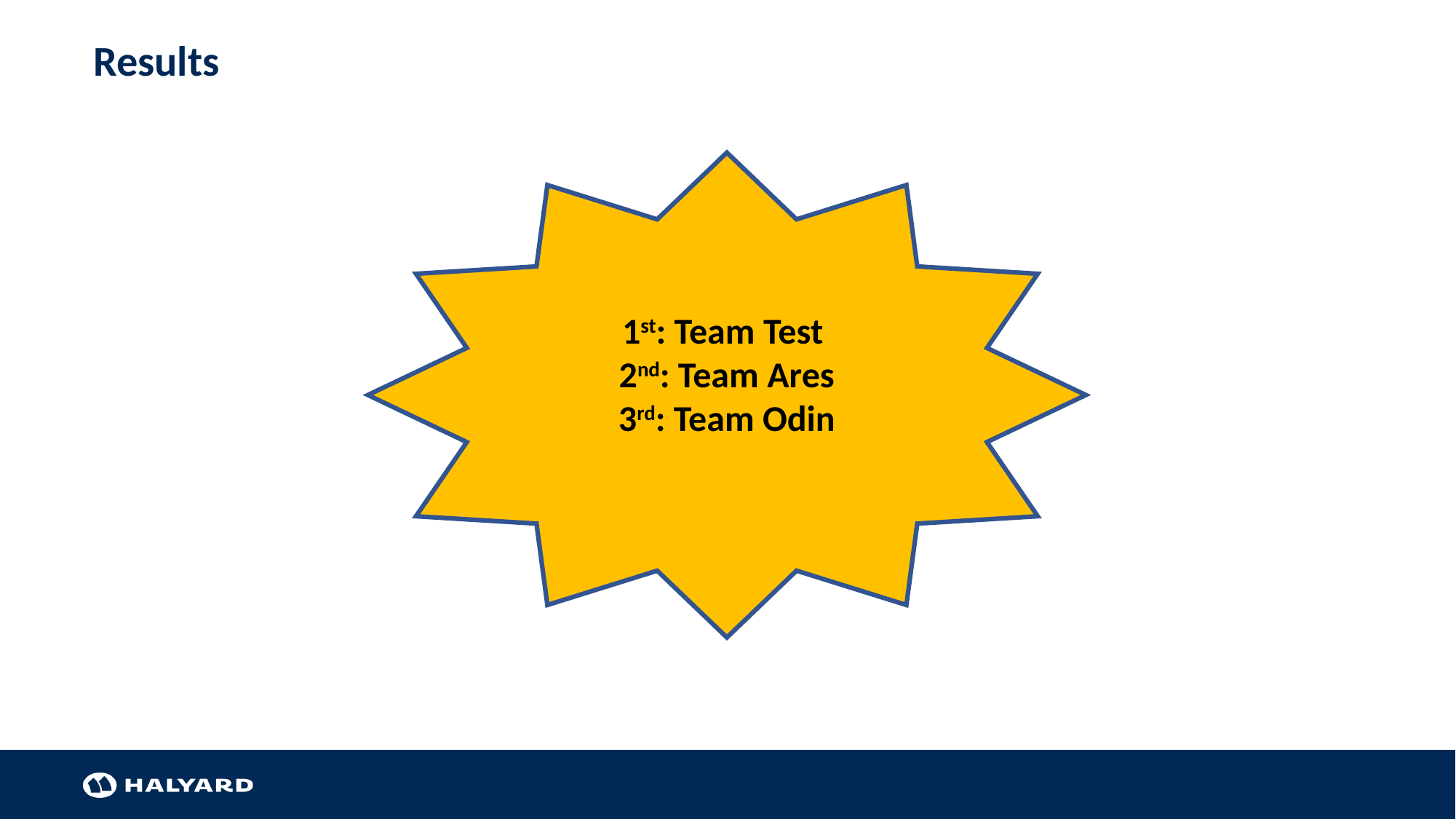

# Results
1st: Team Test
2nd: Team Ares
3rd: Team Odin